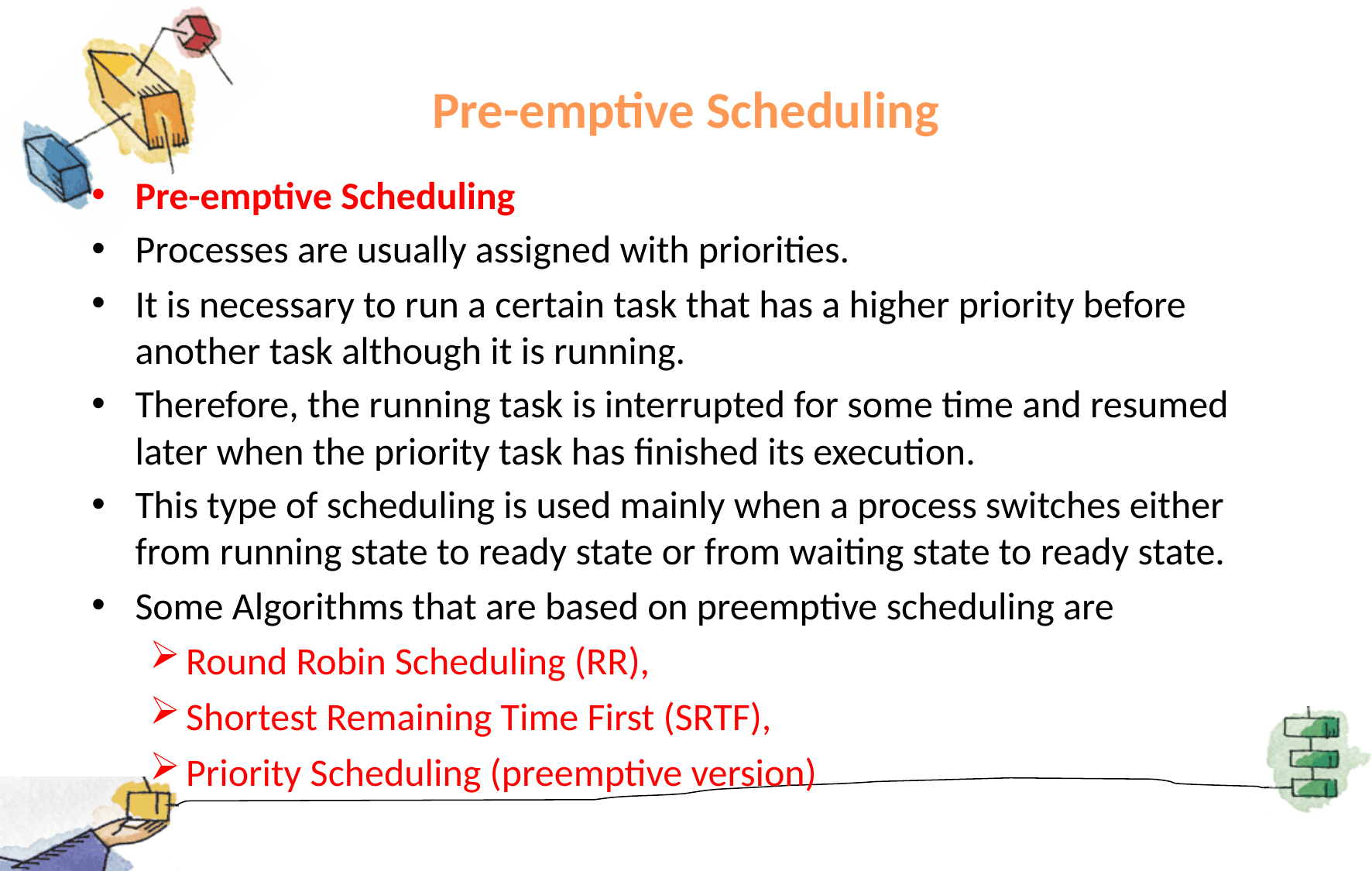

# Pre-emptive Scheduling
Pre-emptive Scheduling
Processes are usually assigned with priorities.
It is necessary to run a certain task that has a higher priority before another task although it is running.
Therefore, the running task is interrupted for some time and resumed later when the priority task has finished its execution.
This type of scheduling is used mainly when a process switches either from running state to ready state or from waiting state to ready state.
Some Algorithms that are based on preemptive scheduling are
Round Robin Scheduling (RR),
Shortest Remaining Time First (SRTF),
Priority Scheduling (preemptive version)